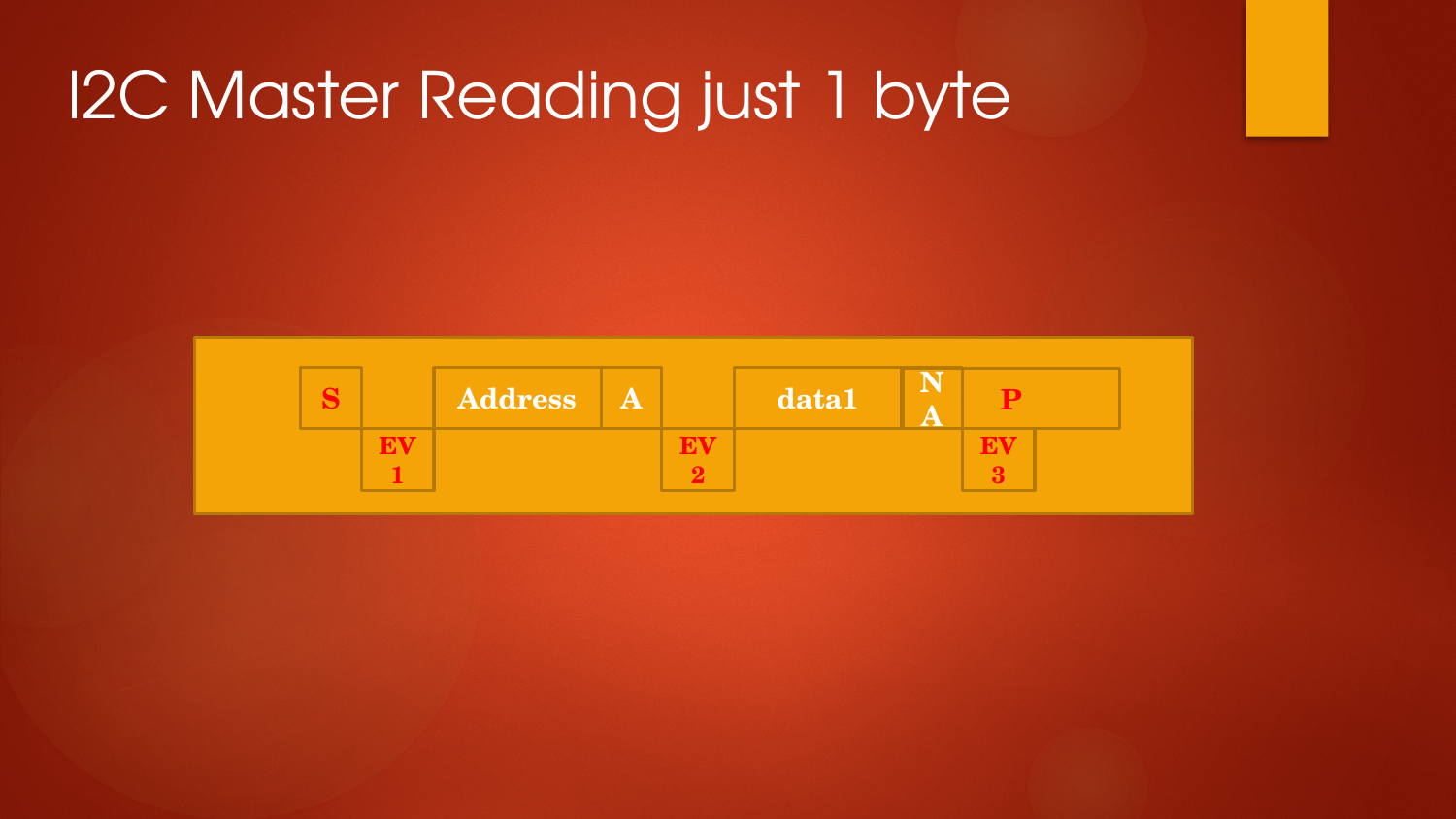

I2C Master Reading just 1 byte

S
Address
A
data1
NA
P
EV1
EV2
EV3